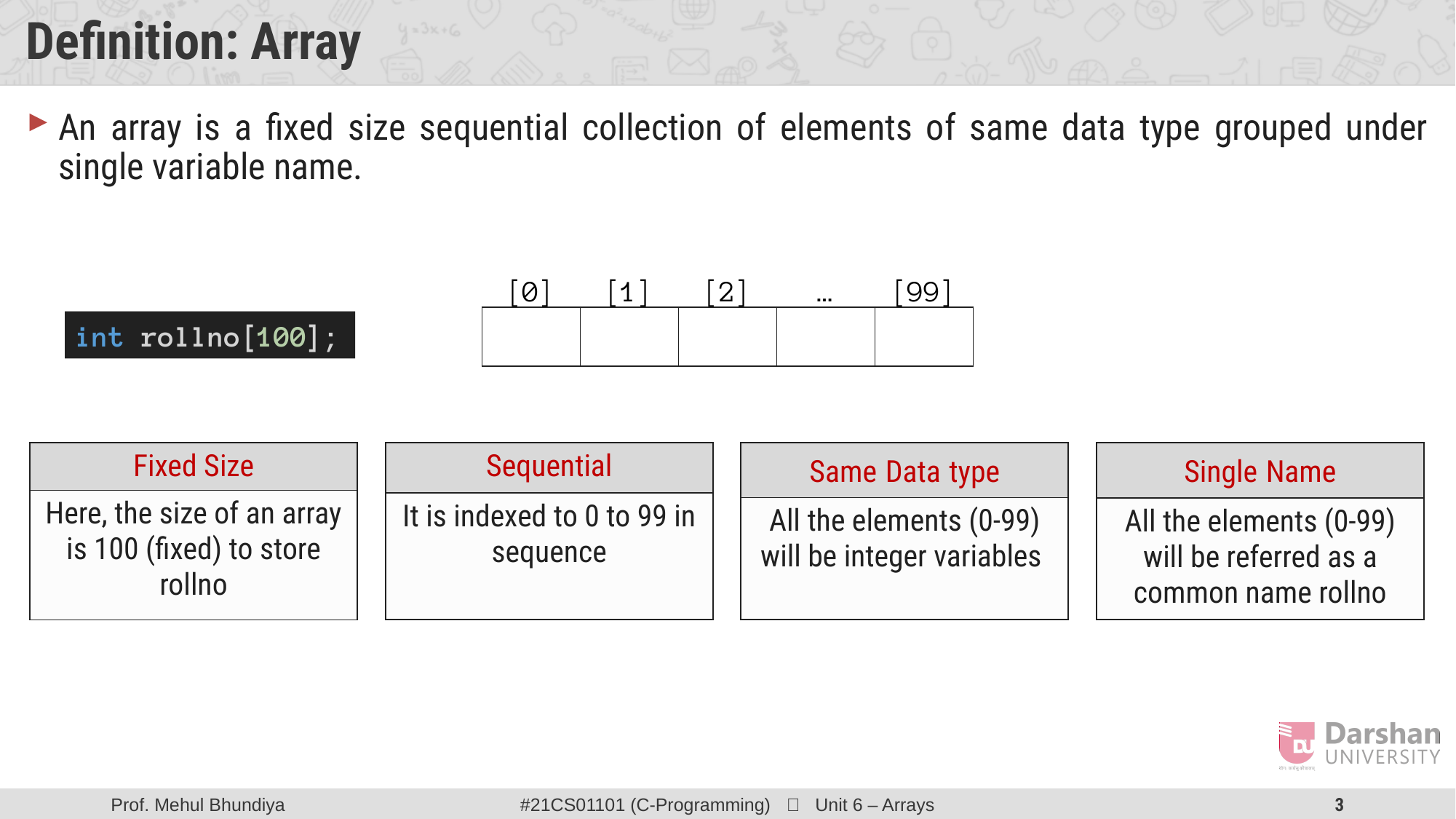

# Definition: Array
An array is a fixed size sequential collection of elements of same data type grouped under single variable name.

| [0] | [1] | [2] | … | [99] |
| --- | --- | --- | --- | --- |
|  |  |  |  |  |
int rollno[100];
| Fixed Size |
| --- |
| Here, the size of an array is 100 (fixed) to store rollno |
| Sequential |
| --- |
| It is indexed to 0 to 99 in sequence |
| Same Data type |
| --- |
| All the elements (0-99) will be integer variables |
| Single Name |
| --- |
| All the elements (0-99) will be referred as a common name rollno |